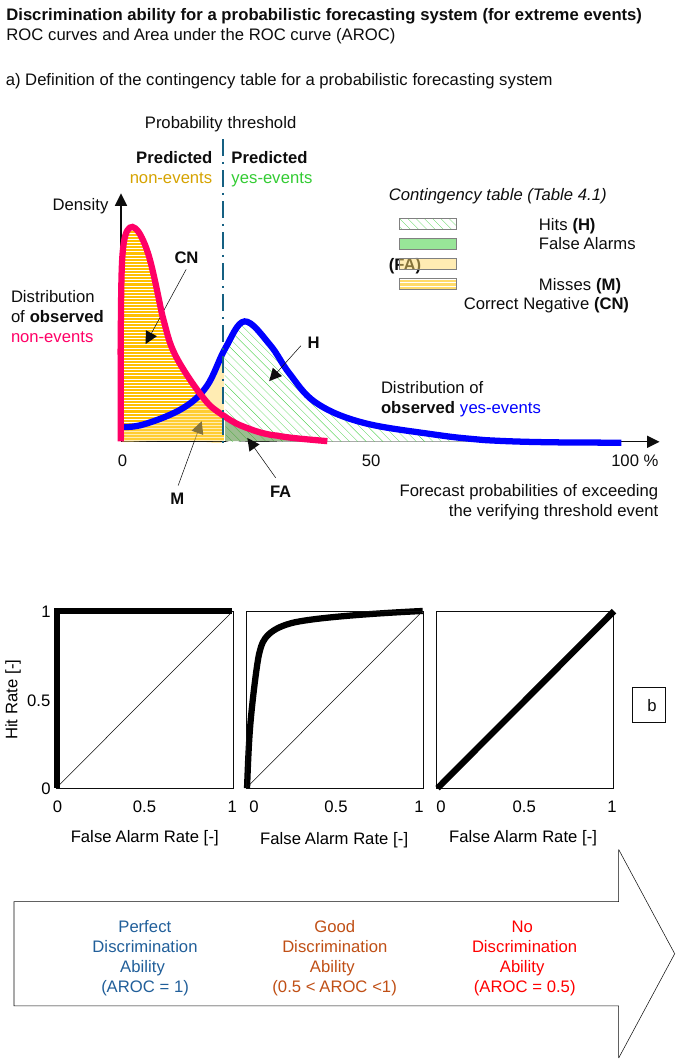

Discrimination ability for a probabilistic forecasting system (for extreme events)
ROC curves and Area under the ROC curve (AROC)
a) Definition of the contingency table for a probabilistic forecasting system
Probability threshold
Predicted non-events
Predicted
yes-events
Contingency table (Table 4.1)

	Hits (H)
	False Alarms (FA)
	Misses (M)
Correct Negative (CN)

Density

CN

Distribution of observed non-events

H

Distribution of observed yes-events

0
50
100 %
Forecast probabilities of exceeding the verifying threshold event
FA
M
1

Hit Rate [-]
0.5
b
0
0
0.5
1
0
0.5
1
0
0.5
1
False Alarm Rate [-]
False Alarm Rate [-]
False Alarm Rate [-]

Perfect Discrimination Ability
(AROC = 1)
Good Discrimination Ability
(0.5 < AROC <1)
No
Discrimination Ability
(AROC = 0.5)
c